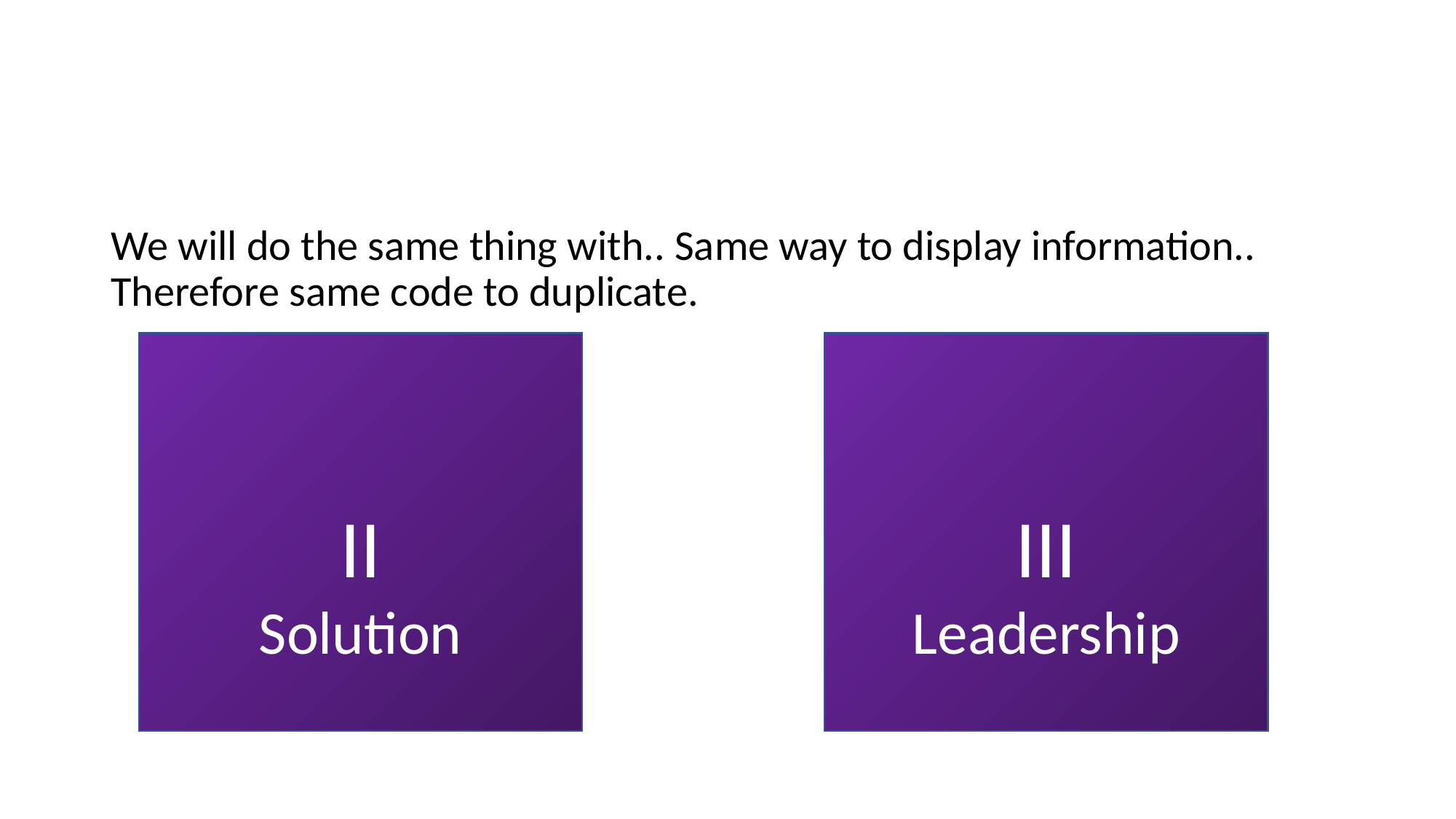

#
We will do the same thing with.. Same way to display information.. Therefore same code to duplicate.

II
Solution

III
Leadership